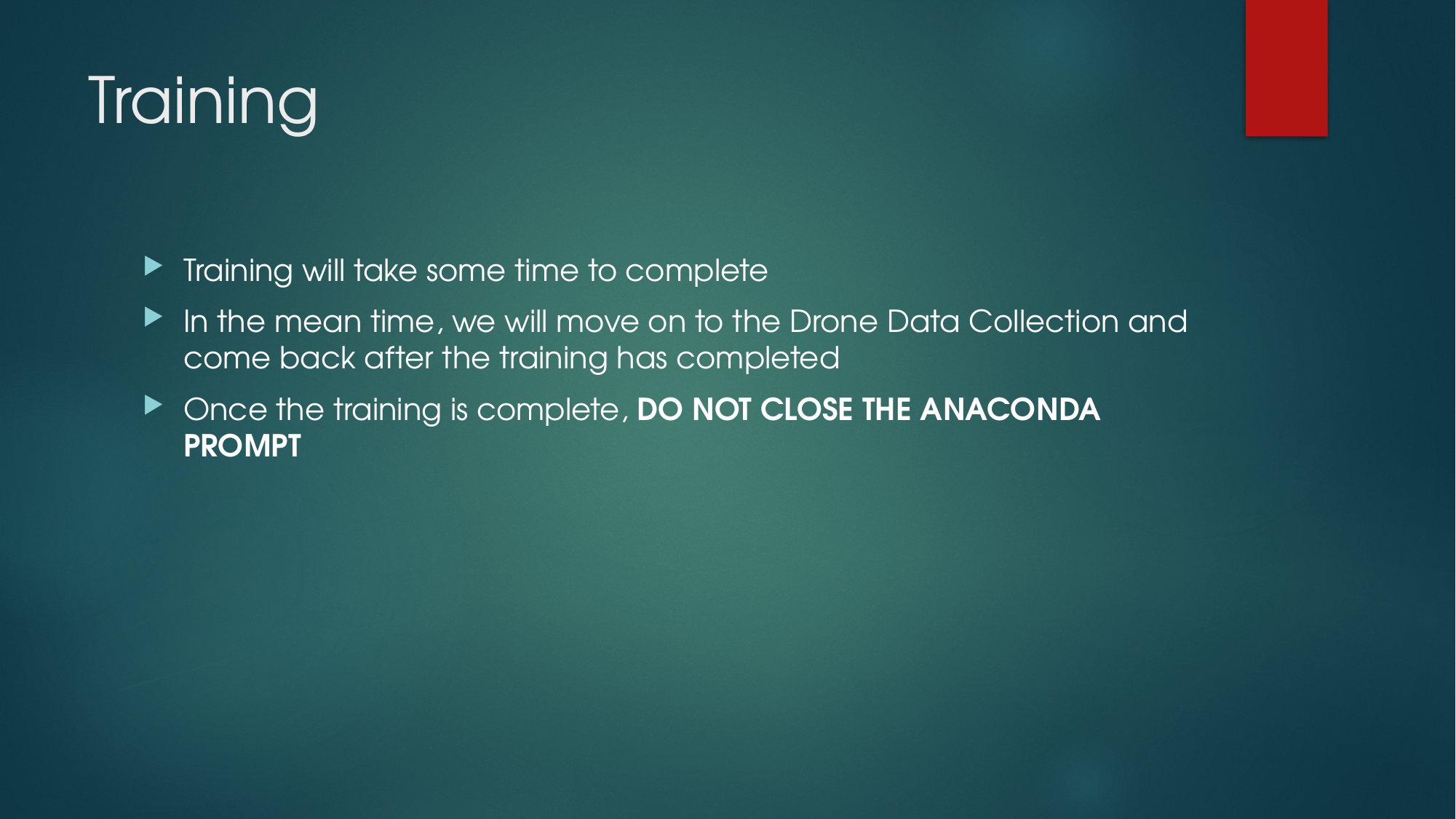

# Training
Training will take some time to complete
In the mean time, we will move on to the Drone Data Collection and come back after the training has completed
Once the training is complete, DO NOT CLOSE THE ANACONDA PROMPT